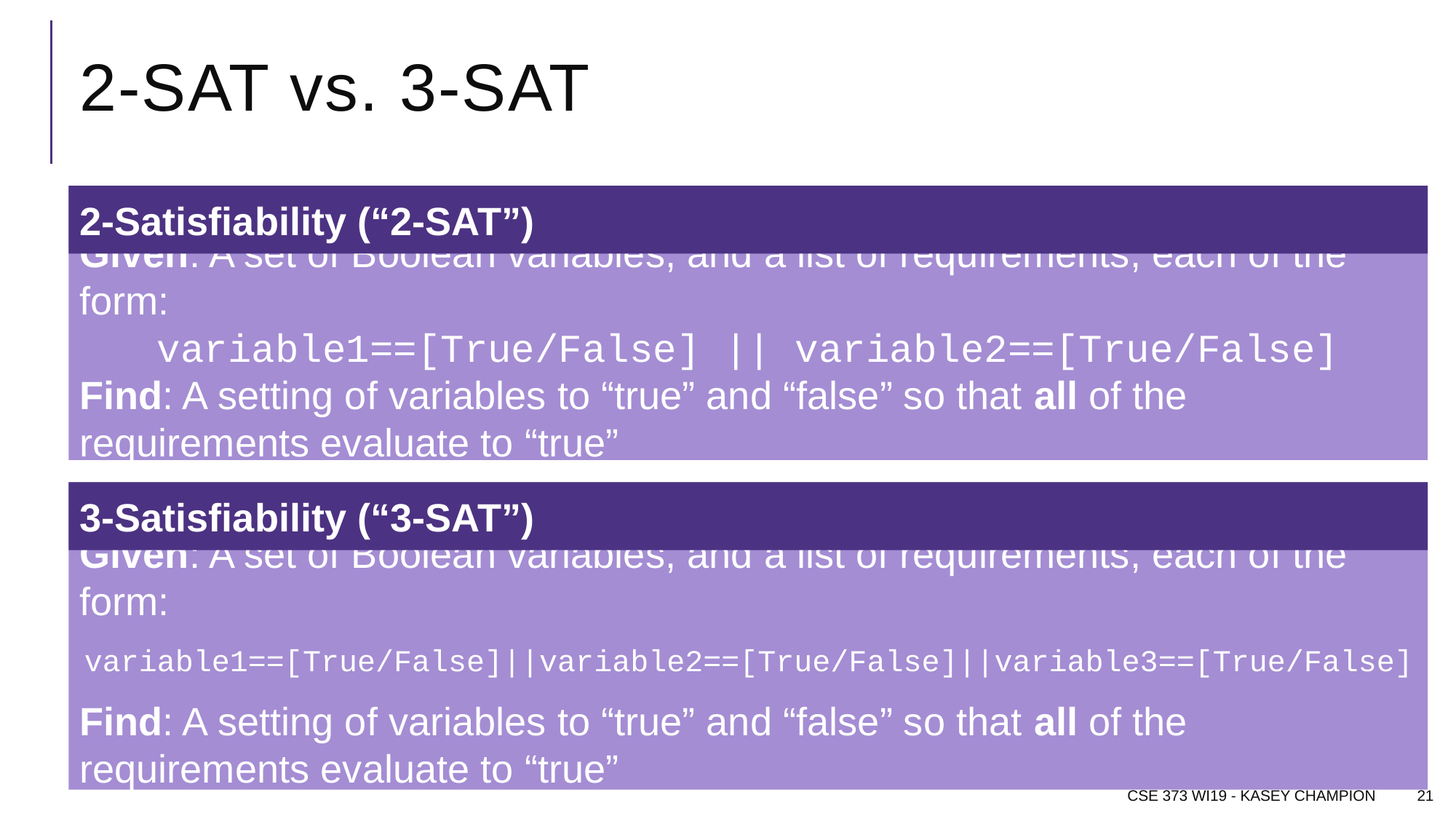

# 2-SAT vs. 3-SAT

Given: A set of Boolean variables, and a list of requirements, each of the form:
variable1==[True/False] || variable2==[True/False]
Find: A setting of variables to “true” and “false” so that all of the requirements evaluate to “true”
2-Satisfiability (“2-SAT”)

Given: A set of Boolean variables, and a list of requirements, each of the form:

variable1==[True/False]||variable2==[True/False]||variable3==[True/False]

Find: A setting of variables to “true” and “false” so that all of the requirements evaluate to “true”
3-Satisfiability (“3-SAT”)
CSE 373 WI19 - Kasey Champion
21